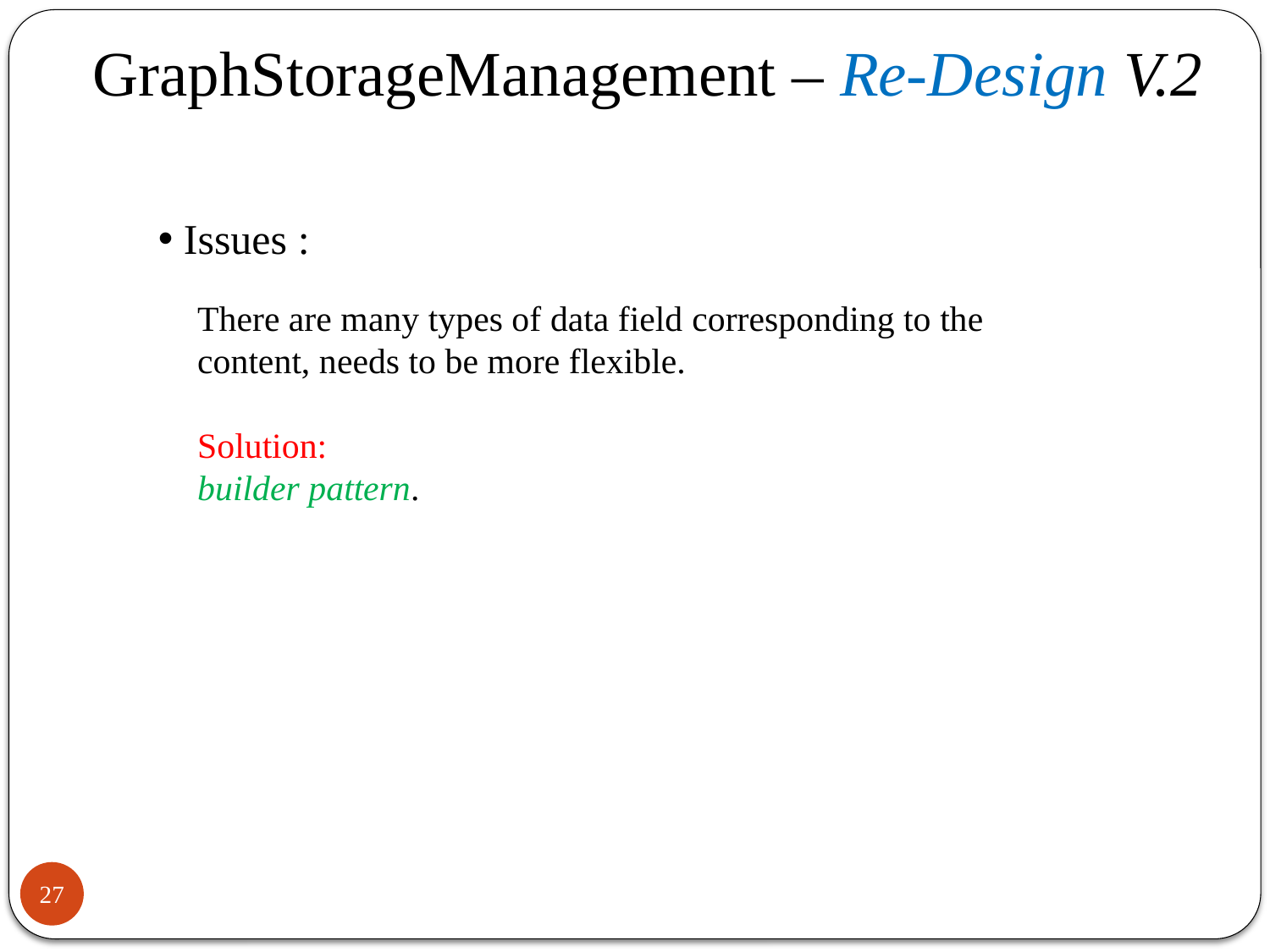

GraphStorageManagement – Re-Design V.2
 Issues :
There are many types of data field corresponding to the content, needs to be more flexible.

Solution:
builder pattern.
27